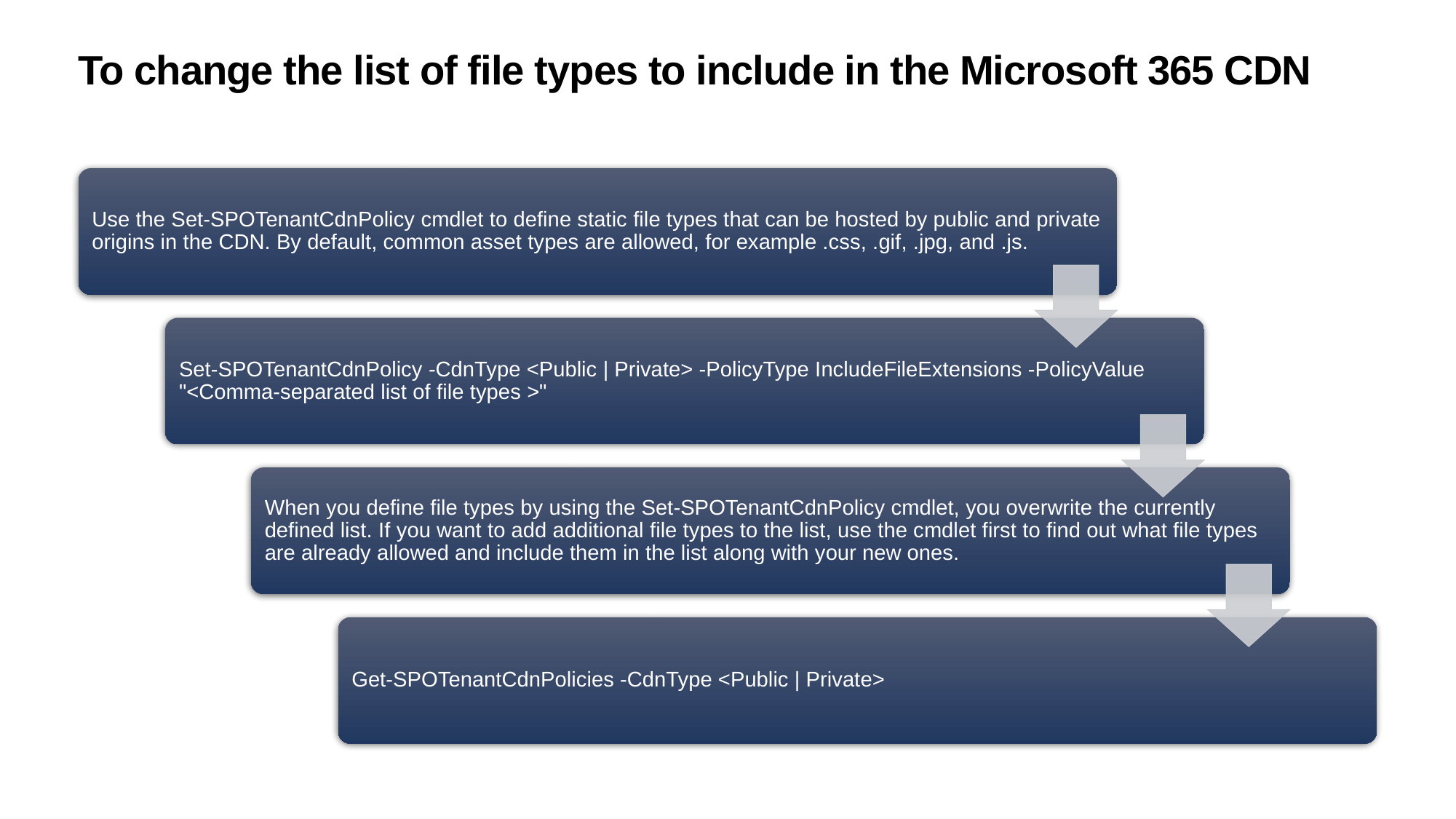

# To change the list of file types to include in the Microsoft 365 CDN
Use the Set-SPOTenantCdnPolicy cmdlet to define static file types that can be hosted by public and private origins in the CDN. By default, common asset types are allowed, for example .css, .gif, .jpg, and .js.
Set-SPOTenantCdnPolicy -CdnType <Public | Private> -PolicyType IncludeFileExtensions -PolicyValue "<Comma-separated list of file types >"
When you define file types by using the Set-SPOTenantCdnPolicy cmdlet, you overwrite the currently defined list. If you want to add additional file types to the list, use the cmdlet first to find out what file types are already allowed and include them in the list along with your new ones.
Get-SPOTenantCdnPolicies -CdnType <Public | Private>